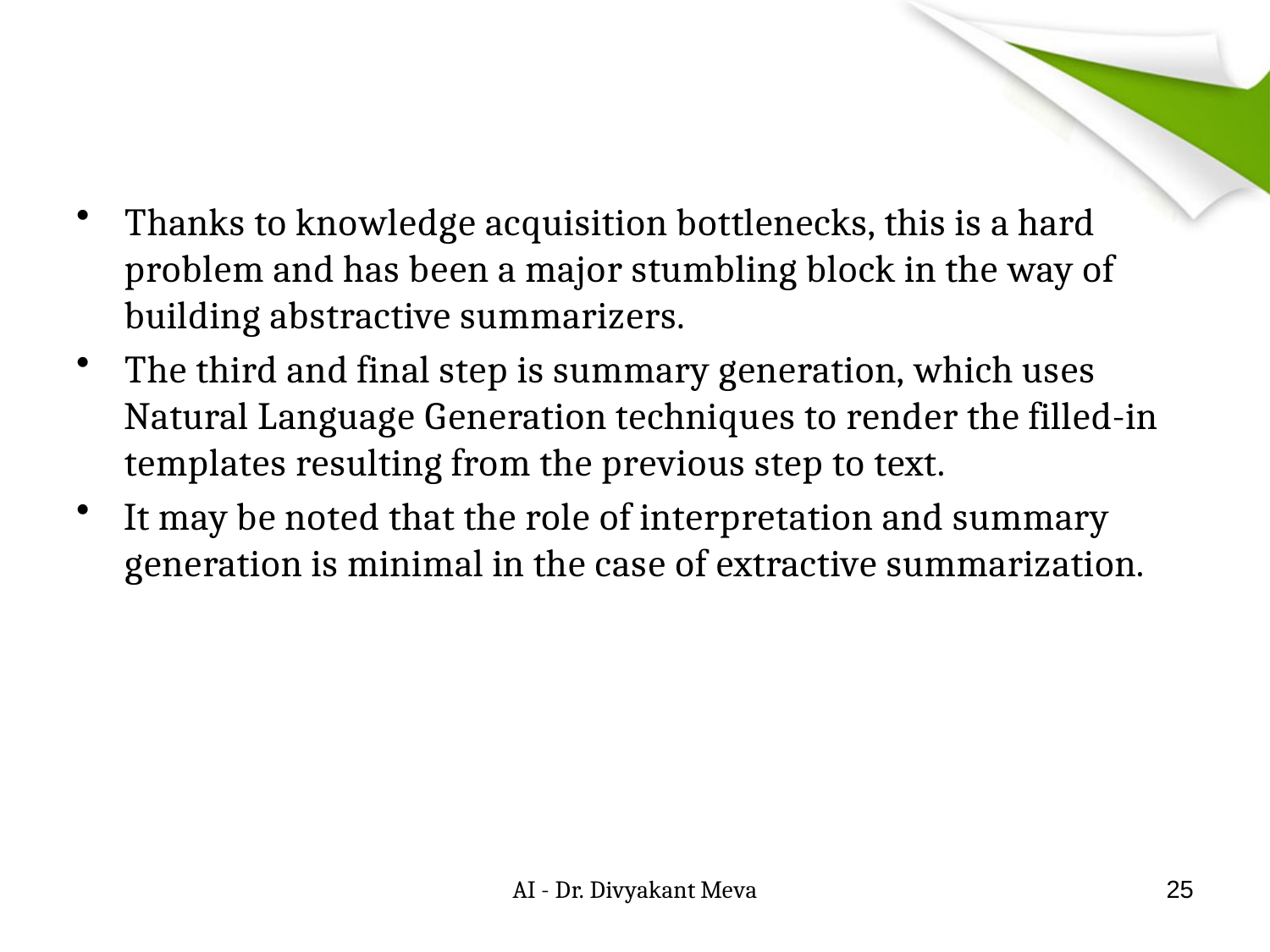

#
Thanks to knowledge acquisition bottlenecks, this is a hard problem and has been a major stumbling block in the way of building abstractive summarizers.
The third and final step is summary generation, which uses Natural Language Generation techniques to render the filled-in templates resulting from the previous step to text.
It may be noted that the role of interpretation and summary generation is minimal in the case of extractive summarization.
AI - Dr. Divyakant Meva
25